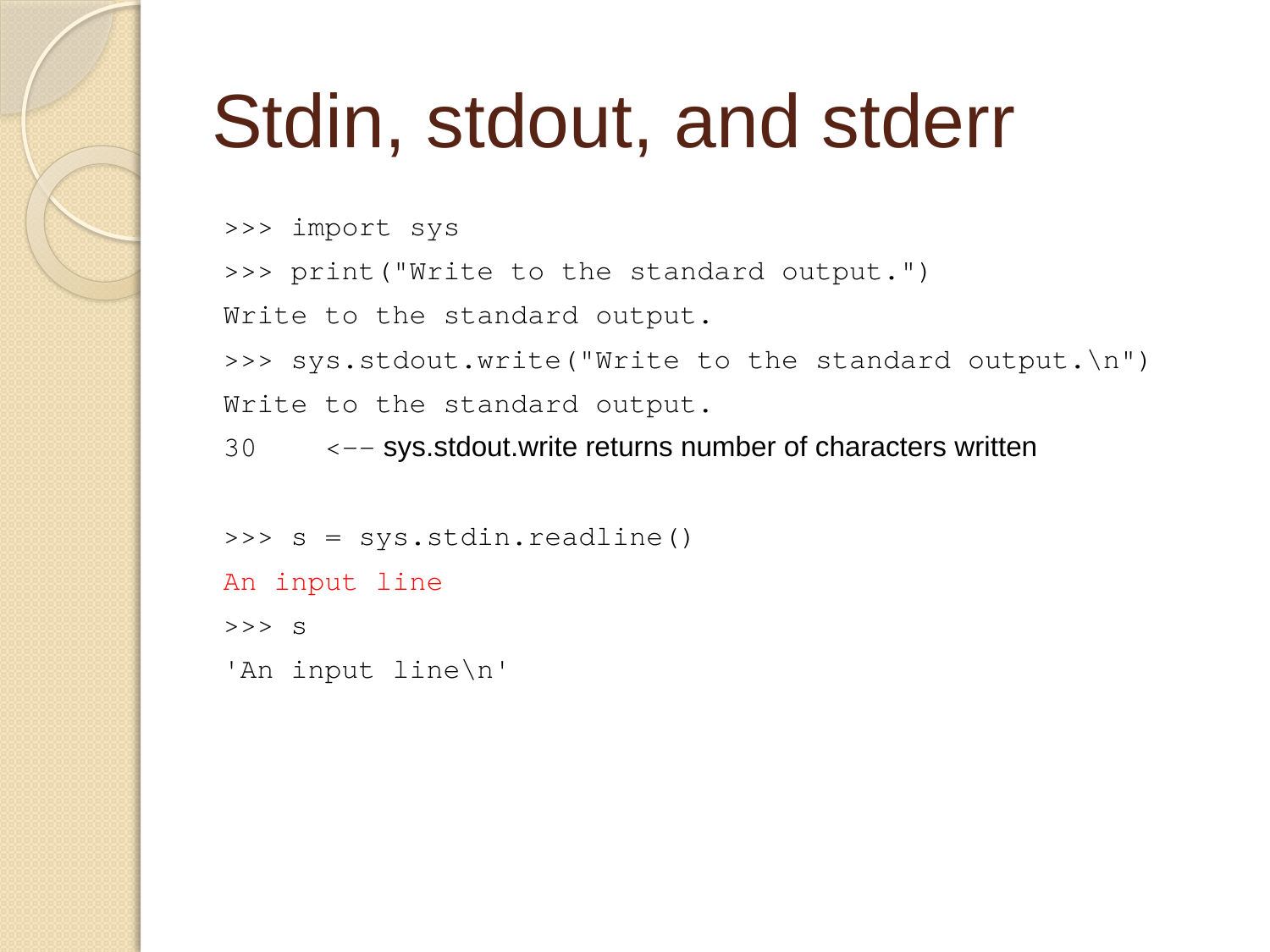

# Stdin, stdout, and stderr
>>> import sys
>>> print("Write to the standard output.")
Write to the standard output.
>>> sys.stdout.write("Write to the standard output.\n")
Write to the standard output.
30    <-- sys.stdout.write returns number of characters written

>>> s = sys.stdin.readline()
An input line
>>> s
'An input line\n'